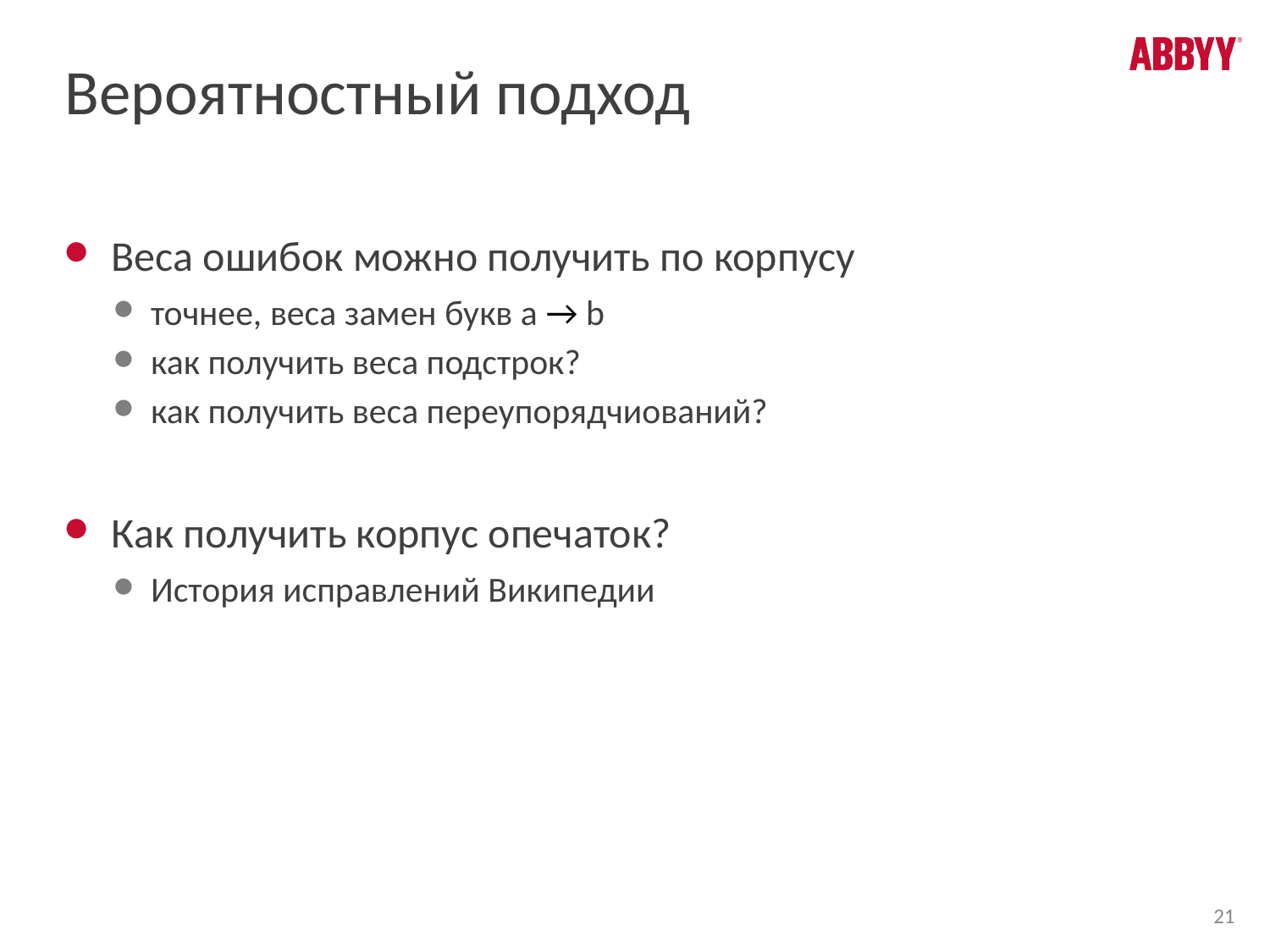

# Вероятностный подход
Веса ошибок можно получить по корпусу
точнее, веса замен букв a → b
как получить веса подстрок?
как получить веса переупорядчиований?

Как получить корпус опечаток?
История исправлений Википедии

21